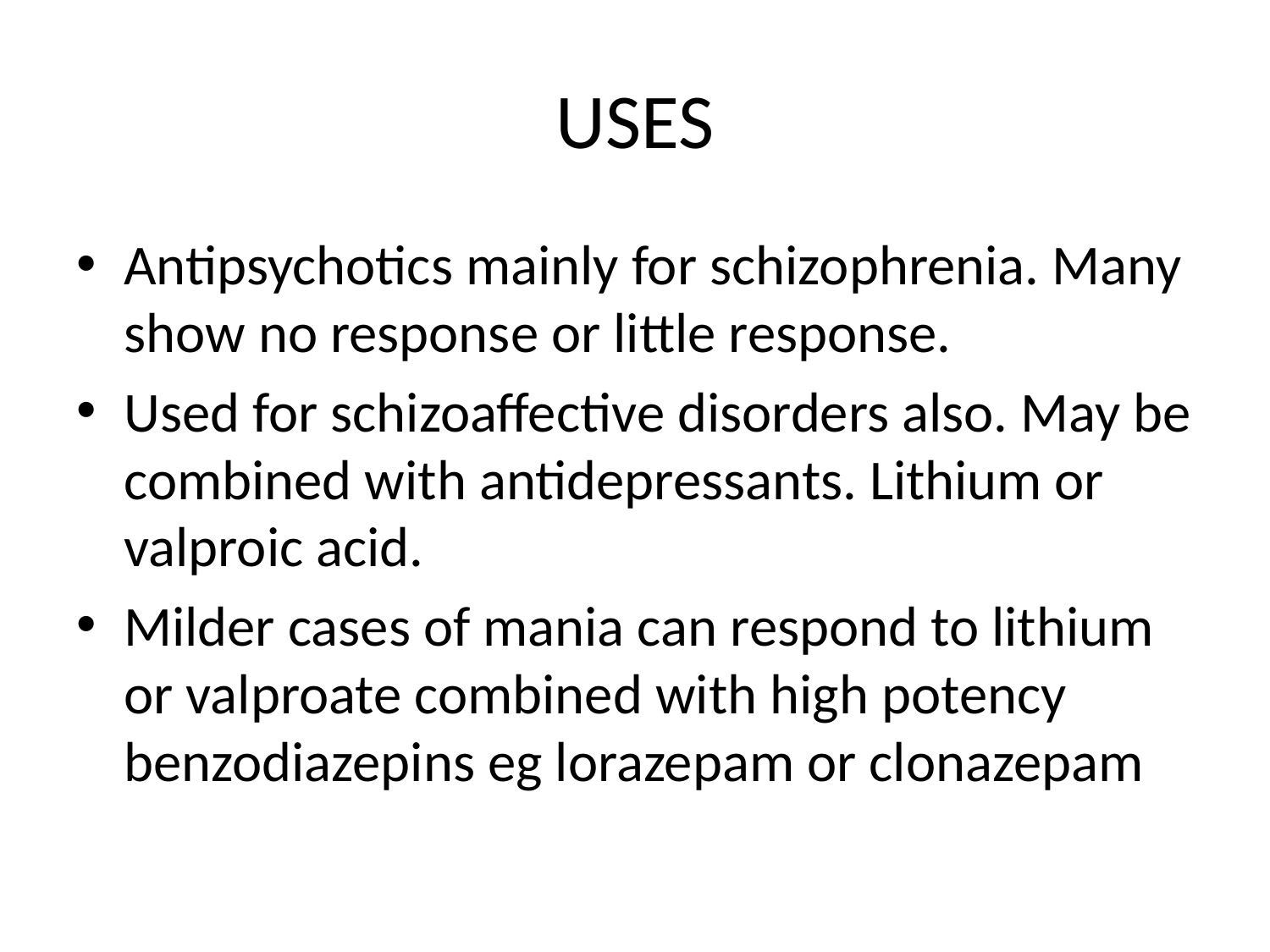

# USES
Antipsychotics mainly for schizophrenia. Many show no response or little response.
Used for schizoaffective disorders also. May be combined with antidepressants. Lithium or valproic acid.
Milder cases of mania can respond to lithium or valproate combined with high potency benzodiazepins eg lorazepam or clonazepam